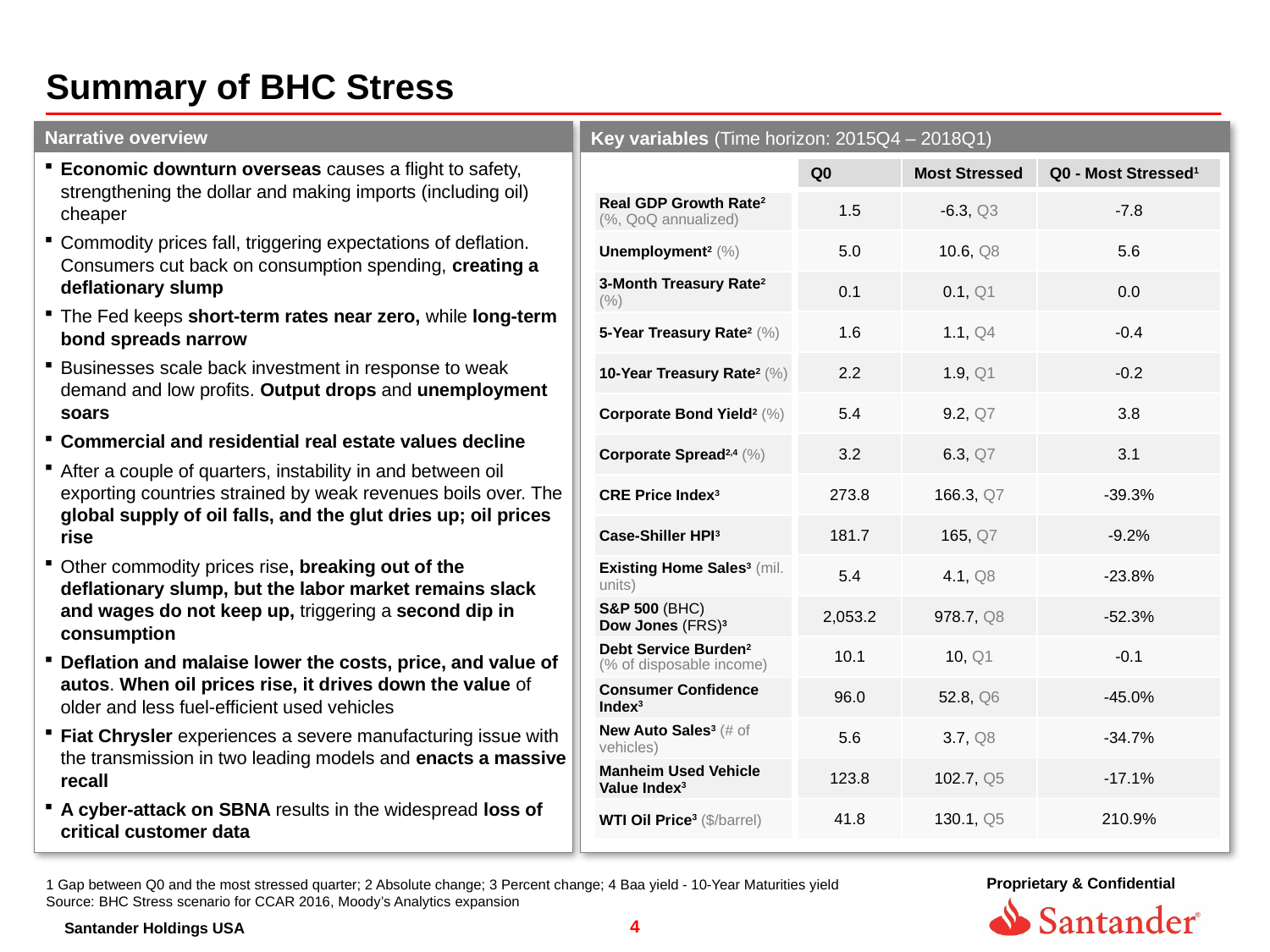

# Summary of BHC Stress
Narrative overview

Key variables (Time horizon: 2015Q4 – 2018Q1)
Economic downturn overseas causes a flight to safety, strengthening the dollar and making imports (including oil) cheaper
Commodity prices fall, triggering expectations of deflation. Consumers cut back on consumption spending, creating a deflationary slump
The Fed keeps short-term rates near zero, while long-term bond spreads narrow
Businesses scale back investment in response to weak demand and low profits. Output drops and unemployment soars
Commercial and residential real estate values decline
After a couple of quarters, instability in and between oil exporting countries strained by weak revenues boils over. The global supply of oil falls, and the glut dries up; oil prices rise
Other commodity prices rise, breaking out of the deflationary slump, but the labor market remains slack and wages do not keep up, triggering a second dip in consumption
Deflation and malaise lower the costs, price, and value of autos. When oil prices rise, it drives down the value of older and less fuel-efficient used vehicles
Fiat Chrysler experiences a severe manufacturing issue with the transmission in two leading models and enacts a massive recall
A cyber-attack on SBNA results in the widespread loss of critical customer data
| Q0 | Most Stressed | Q0 - Most Stressed1 |
| --- | --- | --- |
| 1.5 | -6.3, Q3 | -7.8 |
| 5.0 | 10.6, Q8 | 5.6 |
| 0.1 | 0.1, Q1 | 0.0 |
| 1.6 | 1.1, Q4 | -0.4 |
| 2.2 | 1.9, Q1 | -0.2 |
| 5.4 | 9.2, Q7 | 3.8 |
| 3.2 | 6.3, Q7 | 3.1 |
| 273.8 | 166.3, Q7 | -39.3% |
| 181.7 | 165, Q7 | -9.2% |
| 5.4 | 4.1, Q8 | -23.8% |
| 2,053.2 | 978.7, Q8 | -52.3% |
| 10.1 | 10, Q1 | -0.1 |
| 96.0 | 52.8, Q6 | -45.0% |
| 5.6 | 3.7, Q8 | -34.7% |
| 123.8 | 102.7, Q5 | -17.1% |
| 41.8 | 130.1, Q5 | 210.9% |
|  |
| --- |
| Real GDP Growth Rate2 (%, QoQ annualized) |
| Unemployment2 (%) |
| 3-Month Treasury Rate2 (%) |
| 5-Year Treasury Rate2 (%) |
| 10-Year Treasury Rate2 (%) |
| Corporate Bond Yield2 (%) |
| Corporate Spread2,4 (%) |
| CRE Price Index3 |
| Case-Shiller HPI3 |
| Existing Home Sales3 (mil. units) |
| S&P 500 (BHC) Dow Jones (FRS)3 |
| Debt Service Burden2 (% of disposable income) |
| Consumer Confidence Index3 |
| New Auto Sales3 (# of vehicles) |
| Manheim Used Vehicle Value Index3 |
| WTI Oil Price3 ($/barrel) |
1 Gap between Q0 and the most stressed quarter; 2 Absolute change; 3 Percent change; 4 Baa yield - 10-Year Maturities yield
Source: BHC Stress scenario for CCAR 2016, Moody’s Analytics expansion